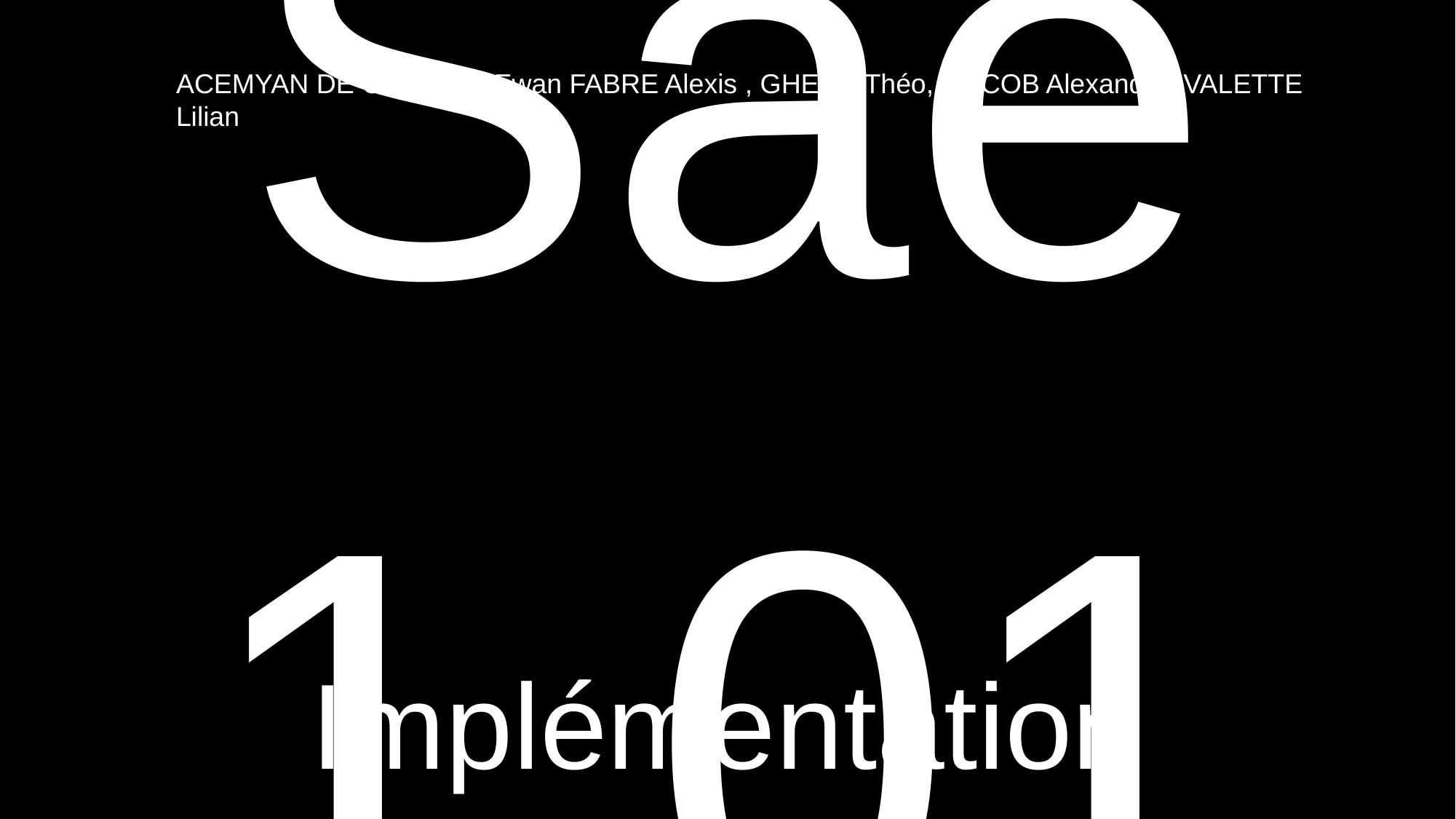

Présentation du jeu
Saé 1.01
ACEMYAN DE OLIVEIRA Ewan FABRE Alexis , GHEUX Théo,  JACOB Alexandre, VALETTE Lilian
#

Implémentation d’un besoin client